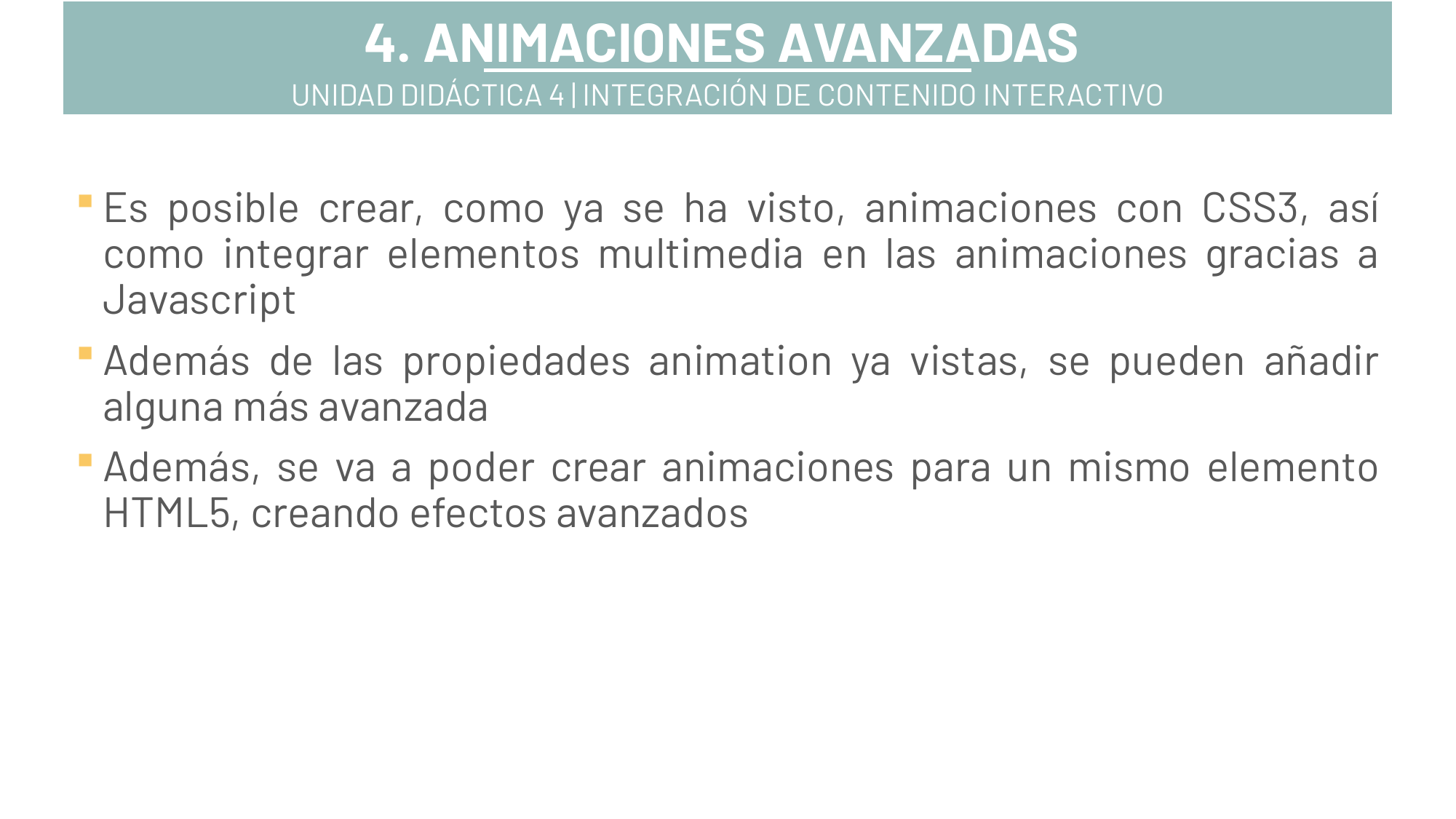

4. ANIMACIONES AVANZADAS
UNIDAD DIDÁCTICA 4 | INTEGRACIÓN DE CONTENIDO INTERACTIVO
Es posible crear, como ya se ha visto, animaciones con CSS3, así como integrar elementos multimedia en las animaciones gracias a Javascript
Además de las propiedades animation ya vistas, se pueden añadir alguna más avanzada
Además, se va a poder crear animaciones para un mismo elemento HTML5, creando efectos avanzados